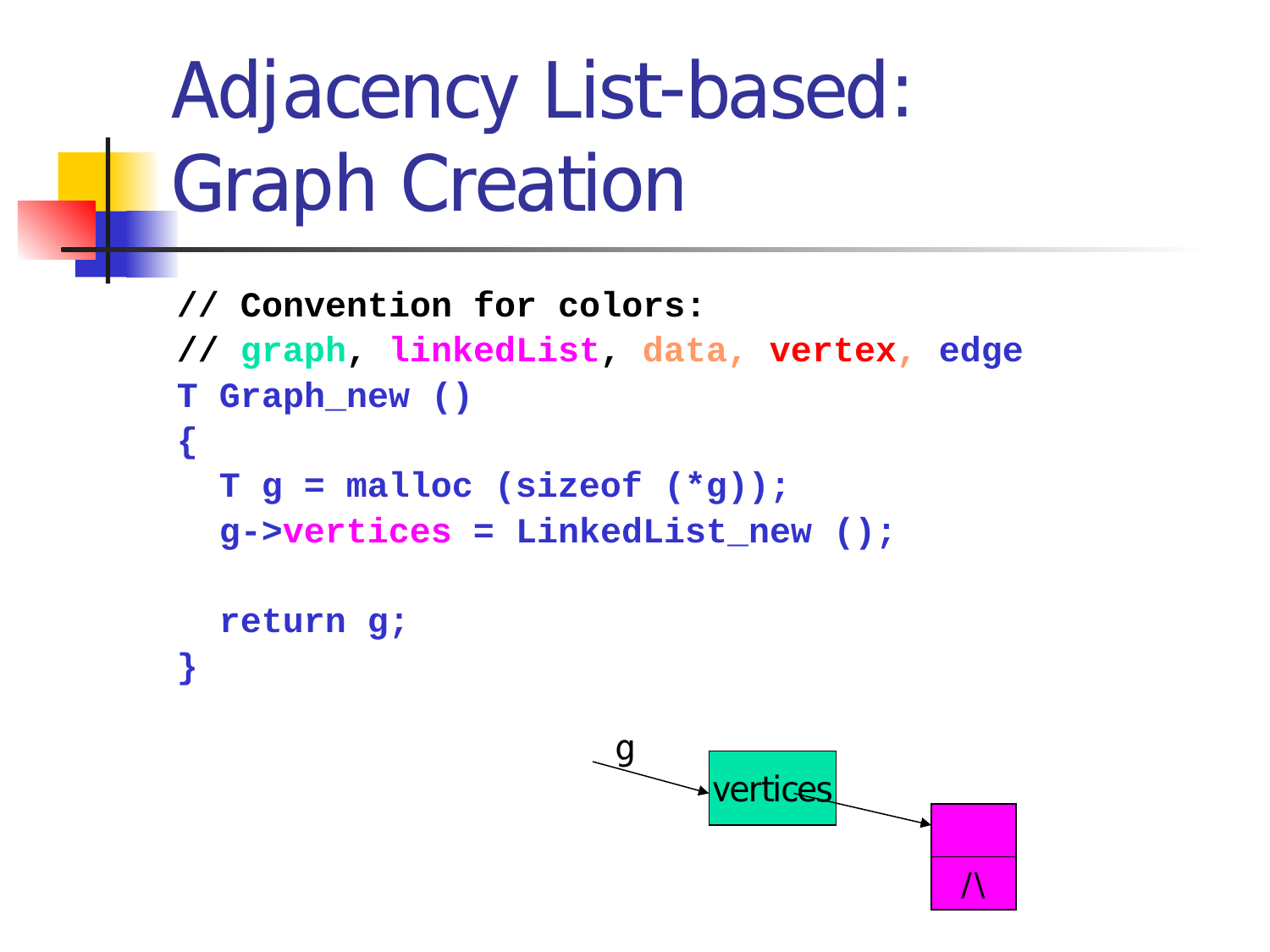

# Adjacency List-based: Graph Creation
// Convention for colors:
// graph, linkedList, data, vertex, edge
T Graph_new ()
{
  T g = malloc (sizeof (*g));
  g->vertices = LinkedList_new ();

  return g;
}

g
vertices

/\